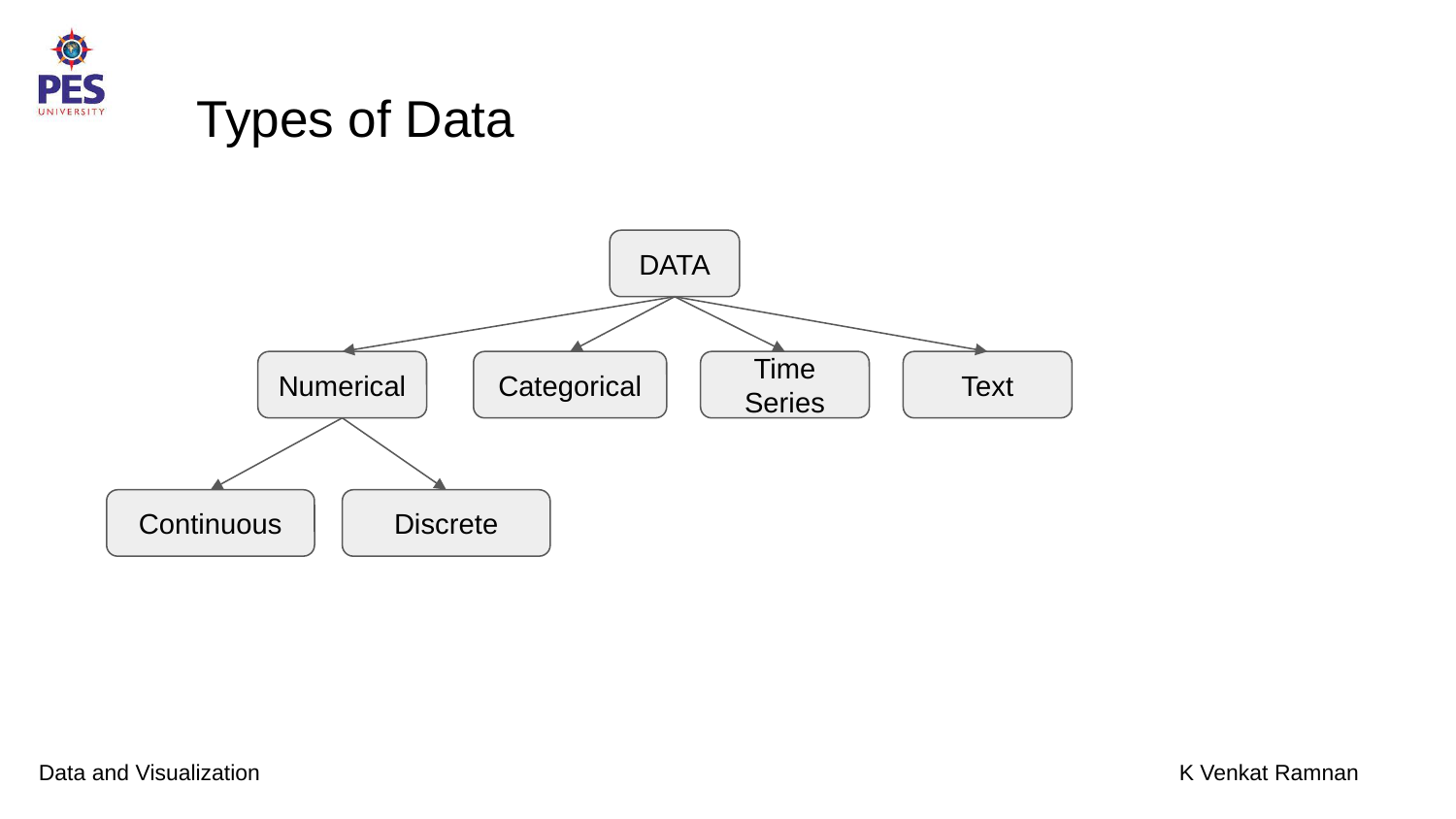

# Types of Data
DATA
Numerical
Categorical
Time Series
Text
Continuous
Discrete
4